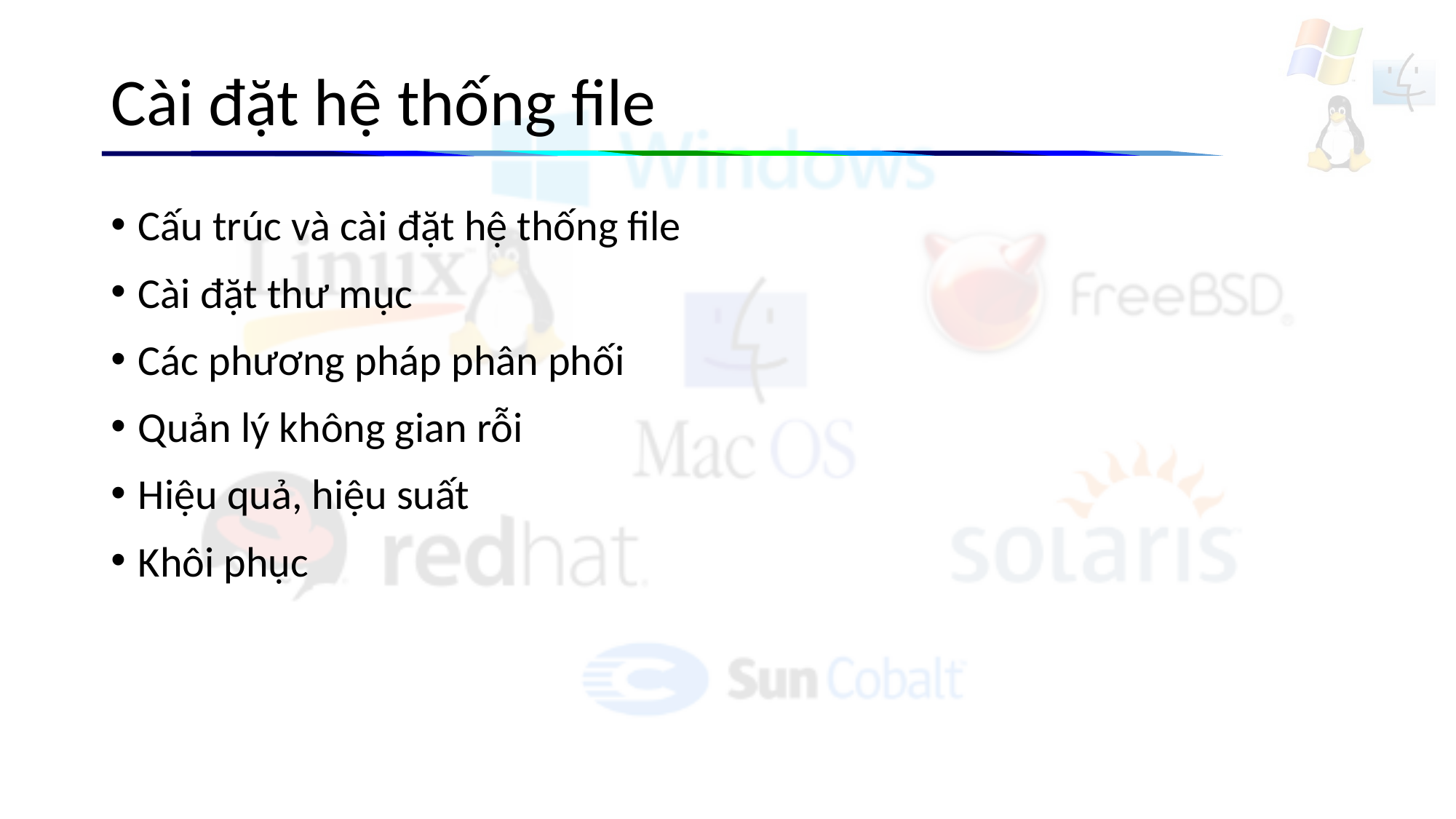

# Cài đặt hệ thống file
Cấu trúc và cài đặt hệ thống file
Cài đặt thư mục
Các phương pháp phân phối
Quản lý không gian rỗi
Hiệu quả, hiệu suất
Khôi phục